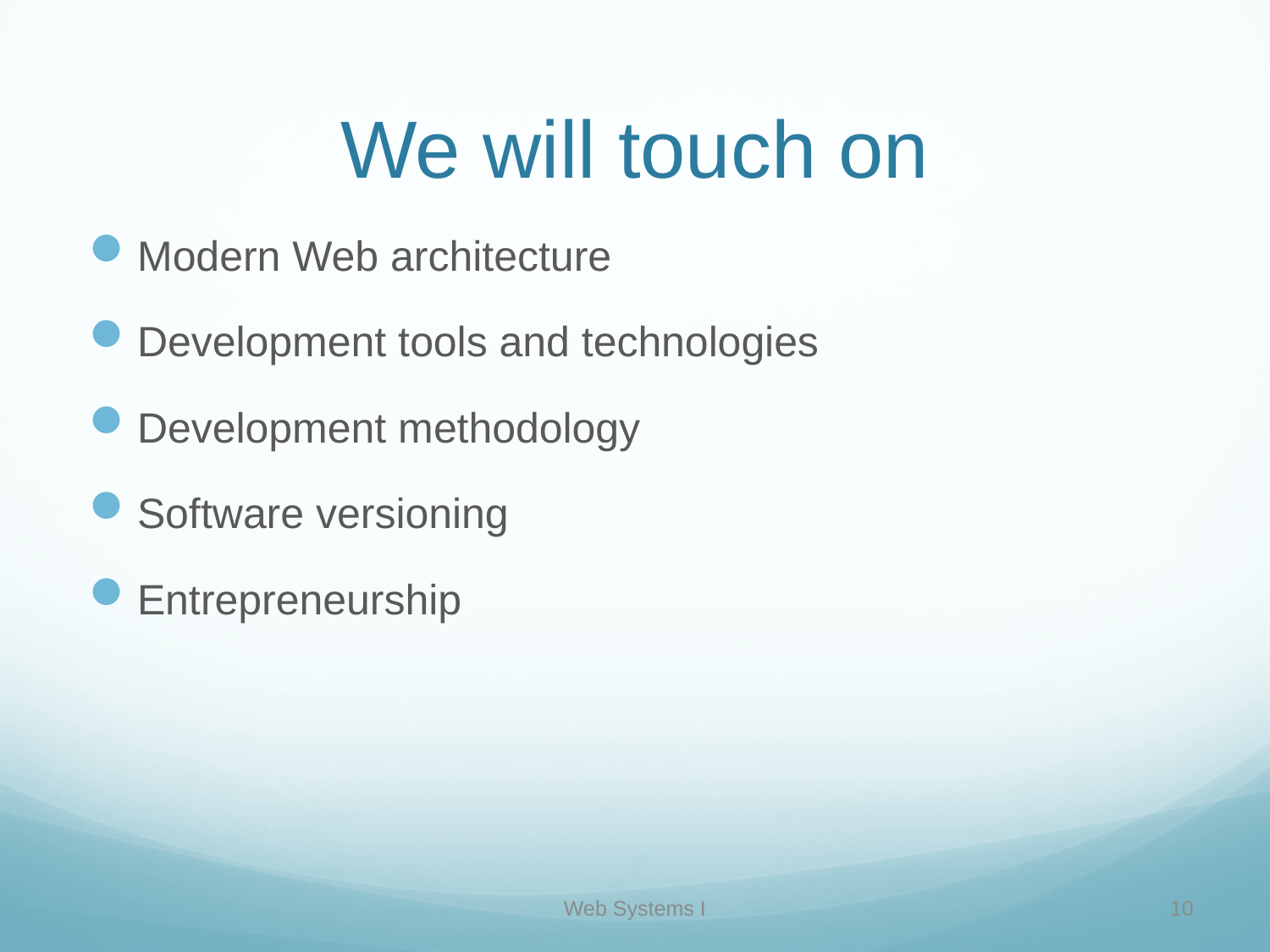

# We will touch on
Modern Web architecture
Development tools and technologies
Development methodology
Software versioning
Entrepreneurship

Web Systems I
10